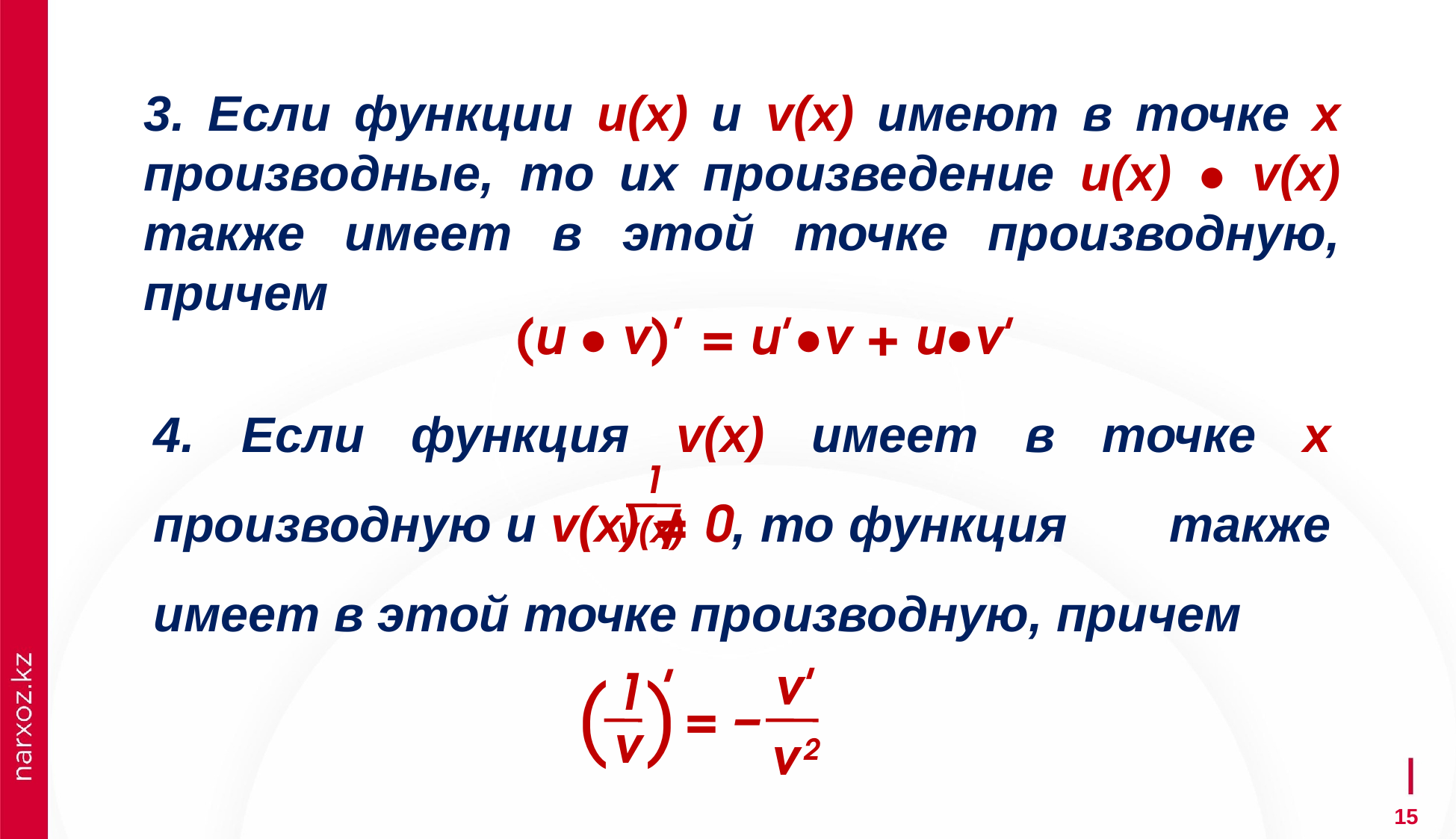

3. Если функции u(x) и v(x) имеют в точке х производные, то их произведение u(x) ∙ v(x) также имеет в этой точке производную, причем
(u ∙ v)′ = u′∙v + u∙v′
4. Если функция v(x) имеет в точке х производную и v(x) ≠ 0, то функция       также имеет в этой точке производную, причем
1
v(x)
(   )
1
v
v′
v 2
= –
′
15